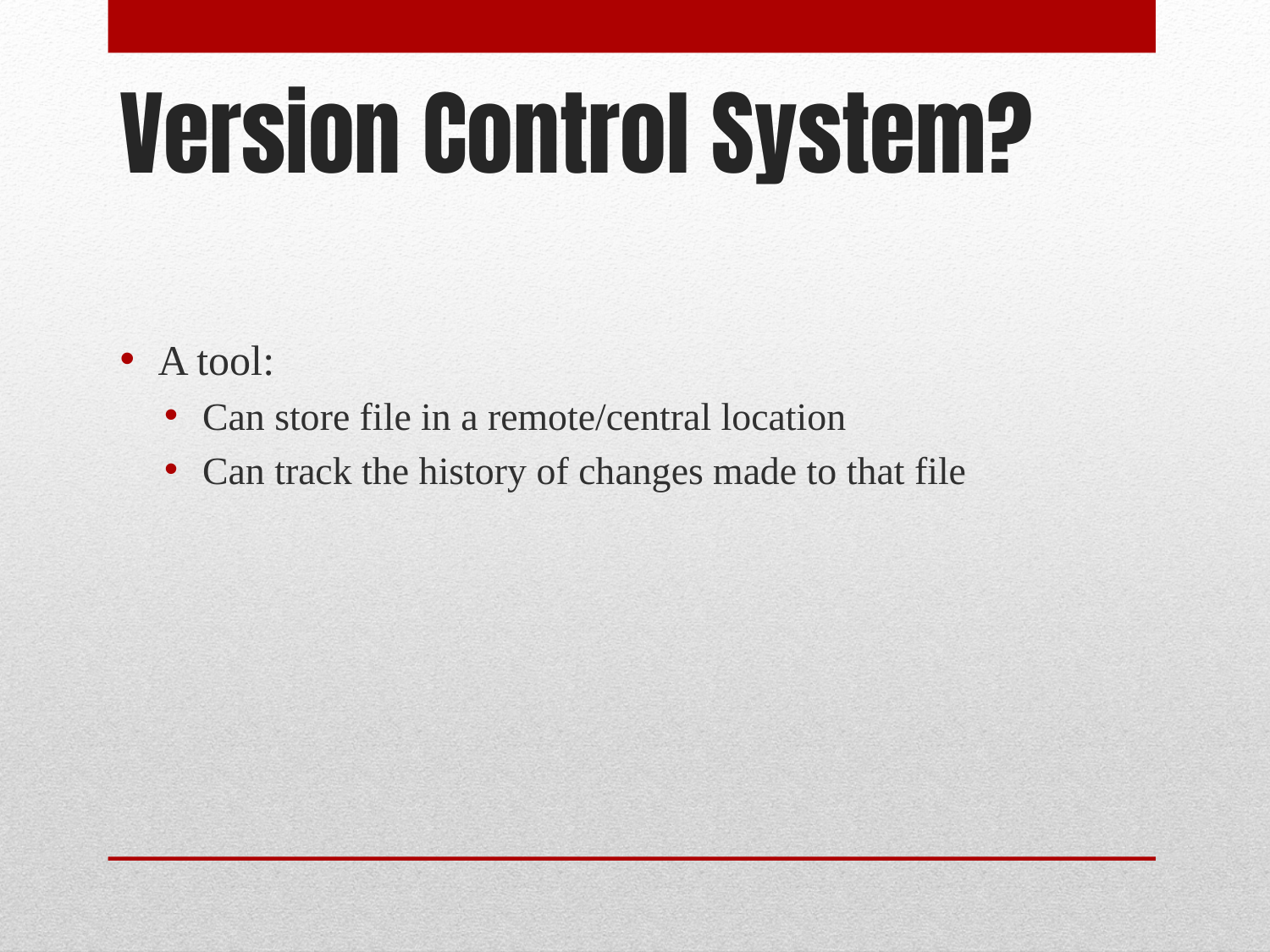

# Version Control System?
A tool:
Can store file in a remote/central location
Can track the history of changes made to that file